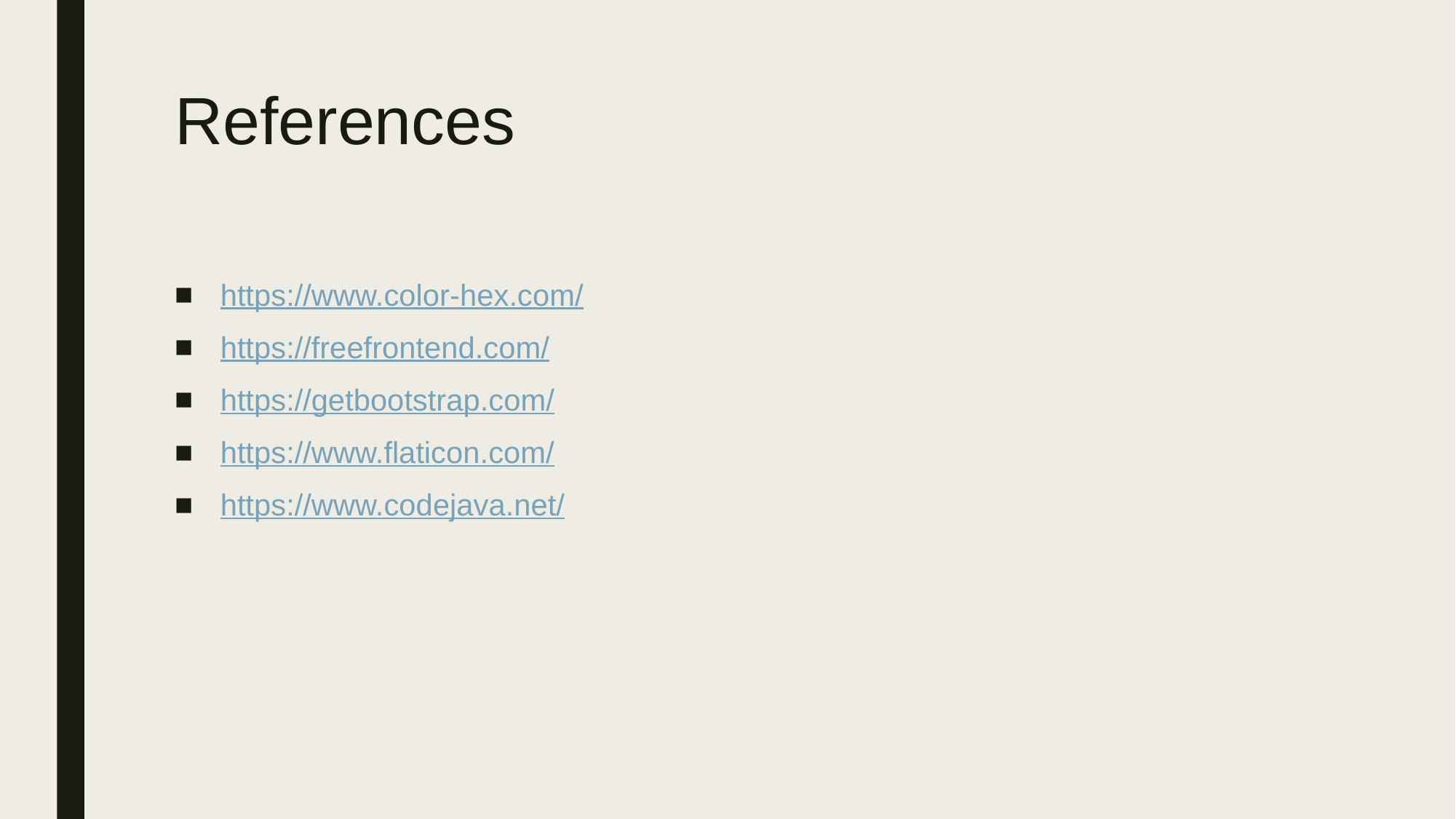

# References
https://www.color-hex.com/
https://freefrontend.com/
https://getbootstrap.com/
https://www.flaticon.com/
https://www.codejava.net/